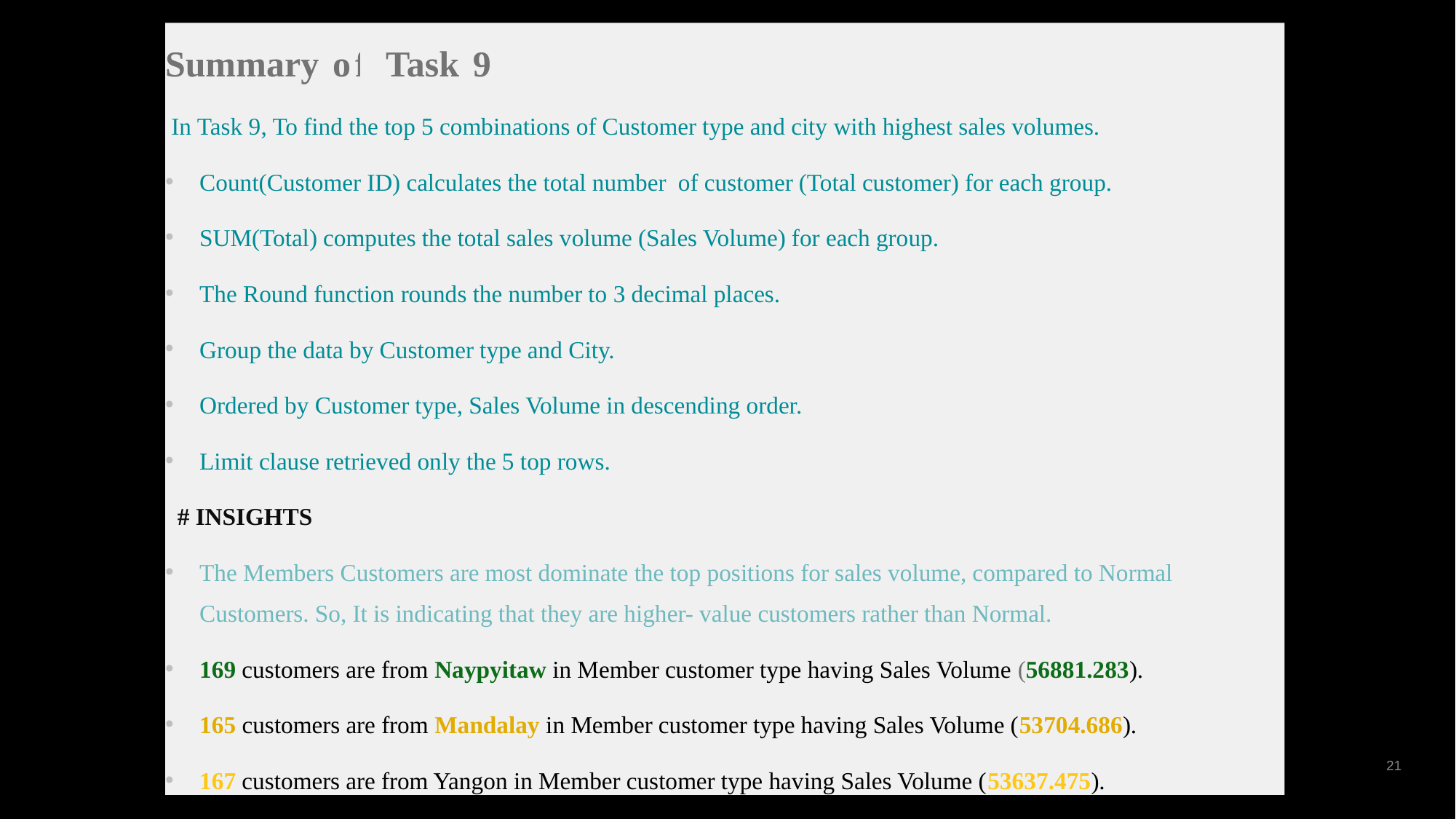

Summary of Task 9:
 In Task 9, To find the top 5 combinations of Customer type and city with highest sales volumes.
Count(Customer ID) calculates the total number  of customer (Total customer) for each group.
SUM(Total) computes the total sales volume (Sales Volume) for each group.
The Round function rounds the number to 3 decimal places.
Group the data by Customer type and City.
Ordered by Customer type, Sales Volume in descending order.
Limit clause retrieved only the 5 top rows.
  # INSIGHTS
The Members Customers are most dominate the top positions for sales volume, compared to Normal Customers. So, It is indicating that they are higher- value customers rather than Normal.
169 customers are from Naypyitaw in Member customer type having Sales Volume (56881.283).
165 customers are from Mandalay in Member customer type having Sales Volume (53704.686).
167 customers are from Yangon in Member customer type having Sales Volume (53637.475).

21